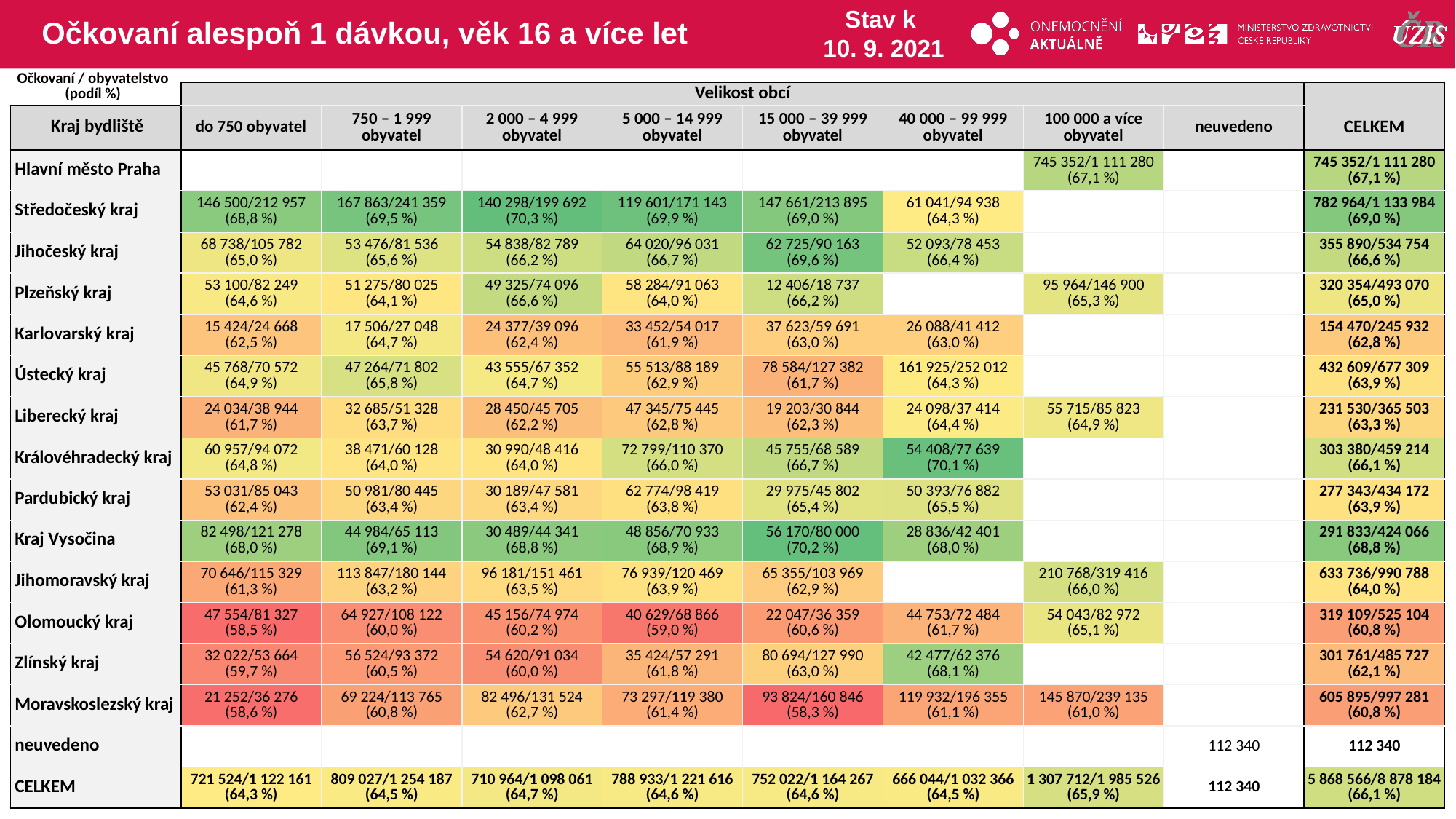

# Očkovaní alespoň 1 dávkou, věk 16 a více let
Stav k
10. 9. 2021
Očkovaní / obyvatelstvo
(podíl %)
|  | Velikost obcí |  |  |  |  |  |  |  |  |
| --- | --- | --- | --- | --- | --- | --- | --- | --- | --- |
| Kraj bydliště | do 750 obyvatel | 750 – 1 999 obyvatel | 2 000 – 4 999 obyvatel | 5 000 – 14 999 obyvatel | 15 000 – 39 999 obyvatel | 40 000 – 99 999 obyvatel | 100 000 a více obyvatel | neuvedeno | CELKEM |
| Hlavní město Praha |  |  |  |  |  |  | 745 352/1 111 280 (67,1 %) |  | 745 352/1 111 280 (67,1 %) |
| Středočeský kraj | 146 500/212 957 (68,8 %) | 167 863/241 359 (69,5 %) | 140 298/199 692 (70,3 %) | 119 601/171 143 (69,9 %) | 147 661/213 895 (69,0 %) | 61 041/94 938 (64,3 %) |  |  | 782 964/1 133 984 (69,0 %) |
| Jihočeský kraj | 68 738/105 782 (65,0 %) | 53 476/81 536 (65,6 %) | 54 838/82 789 (66,2 %) | 64 020/96 031 (66,7 %) | 62 725/90 163 (69,6 %) | 52 093/78 453 (66,4 %) |  |  | 355 890/534 754 (66,6 %) |
| Plzeňský kraj | 53 100/82 249 (64,6 %) | 51 275/80 025 (64,1 %) | 49 325/74 096 (66,6 %) | 58 284/91 063 (64,0 %) | 12 406/18 737 (66,2 %) |  | 95 964/146 900 (65,3 %) |  | 320 354/493 070 (65,0 %) |
| Karlovarský kraj | 15 424/24 668 (62,5 %) | 17 506/27 048 (64,7 %) | 24 377/39 096 (62,4 %) | 33 452/54 017 (61,9 %) | 37 623/59 691 (63,0 %) | 26 088/41 412 (63,0 %) |  |  | 154 470/245 932 (62,8 %) |
| Ústecký kraj | 45 768/70 572 (64,9 %) | 47 264/71 802 (65,8 %) | 43 555/67 352 (64,7 %) | 55 513/88 189 (62,9 %) | 78 584/127 382 (61,7 %) | 161 925/252 012 (64,3 %) |  |  | 432 609/677 309 (63,9 %) |
| Liberecký kraj | 24 034/38 944 (61,7 %) | 32 685/51 328 (63,7 %) | 28 450/45 705 (62,2 %) | 47 345/75 445 (62,8 %) | 19 203/30 844 (62,3 %) | 24 098/37 414 (64,4 %) | 55 715/85 823 (64,9 %) |  | 231 530/365 503 (63,3 %) |
| Královéhradecký kraj | 60 957/94 072 (64,8 %) | 38 471/60 128 (64,0 %) | 30 990/48 416 (64,0 %) | 72 799/110 370 (66,0 %) | 45 755/68 589 (66,7 %) | 54 408/77 639 (70,1 %) |  |  | 303 380/459 214 (66,1 %) |
| Pardubický kraj | 53 031/85 043 (62,4 %) | 50 981/80 445 (63,4 %) | 30 189/47 581 (63,4 %) | 62 774/98 419 (63,8 %) | 29 975/45 802 (65,4 %) | 50 393/76 882 (65,5 %) |  |  | 277 343/434 172 (63,9 %) |
| Kraj Vysočina | 82 498/121 278 (68,0 %) | 44 984/65 113 (69,1 %) | 30 489/44 341 (68,8 %) | 48 856/70 933 (68,9 %) | 56 170/80 000 (70,2 %) | 28 836/42 401 (68,0 %) |  |  | 291 833/424 066 (68,8 %) |
| Jihomoravský kraj | 70 646/115 329 (61,3 %) | 113 847/180 144 (63,2 %) | 96 181/151 461 (63,5 %) | 76 939/120 469 (63,9 %) | 65 355/103 969 (62,9 %) |  | 210 768/319 416 (66,0 %) |  | 633 736/990 788 (64,0 %) |
| Olomoucký kraj | 47 554/81 327 (58,5 %) | 64 927/108 122 (60,0 %) | 45 156/74 974 (60,2 %) | 40 629/68 866 (59,0 %) | 22 047/36 359 (60,6 %) | 44 753/72 484 (61,7 %) | 54 043/82 972 (65,1 %) |  | 319 109/525 104 (60,8 %) |
| Zlínský kraj | 32 022/53 664 (59,7 %) | 56 524/93 372 (60,5 %) | 54 620/91 034 (60,0 %) | 35 424/57 291 (61,8 %) | 80 694/127 990 (63,0 %) | 42 477/62 376 (68,1 %) |  |  | 301 761/485 727 (62,1 %) |
| Moravskoslezský kraj | 21 252/36 276 (58,6 %) | 69 224/113 765 (60,8 %) | 82 496/131 524 (62,7 %) | 73 297/119 380 (61,4 %) | 93 824/160 846 (58,3 %) | 119 932/196 355 (61,1 %) | 145 870/239 135 (61,0 %) |  | 605 895/997 281 (60,8 %) |
| neuvedeno |  |  |  |  |  |  |  | 112 340 | 112 340 |
| CELKEM | 721 524/1 122 161 (64,3 %) | 809 027/1 254 187 (64,5 %) | 710 964/1 098 061 (64,7 %) | 788 933/1 221 616 (64,6 %) | 752 022/1 164 267 (64,6 %) | 666 044/1 032 366 (64,5 %) | 1 307 712/1 985 526 (65,9 %) | 112 340 | 5 868 566/8 878 184 (66,1 %) |
|  |  |  |  |  |  |  |  |  |
| --- | --- | --- | --- | --- | --- | --- | --- | --- |
|  |  |  |  |  |  |  |  |  |
|  |  |  |  |  |  |  |  |  |
|  |  |  |  |  |  |  |  |  |
|  |  |  |  |  |  |  |  |  |
|  |  |  |  |  |  |  |  |  |
|  |  |  |  |  |  |  |  |  |
|  |  |  |  |  |  |  |  |  |
|  |  |  |  |  |  |  |  |  |
|  |  |  |  |  |  |  |  |  |
|  |  |  |  |  |  |  |  |  |
|  |  |  |  |  |  |  |  |  |
|  |  |  |  |  |  |  |  |  |
|  |  |  |  |  |  |  |  |  |
|  |  |  |  |  |  |  |  |  |
|  |  |  |  |  |  |  |  |  |